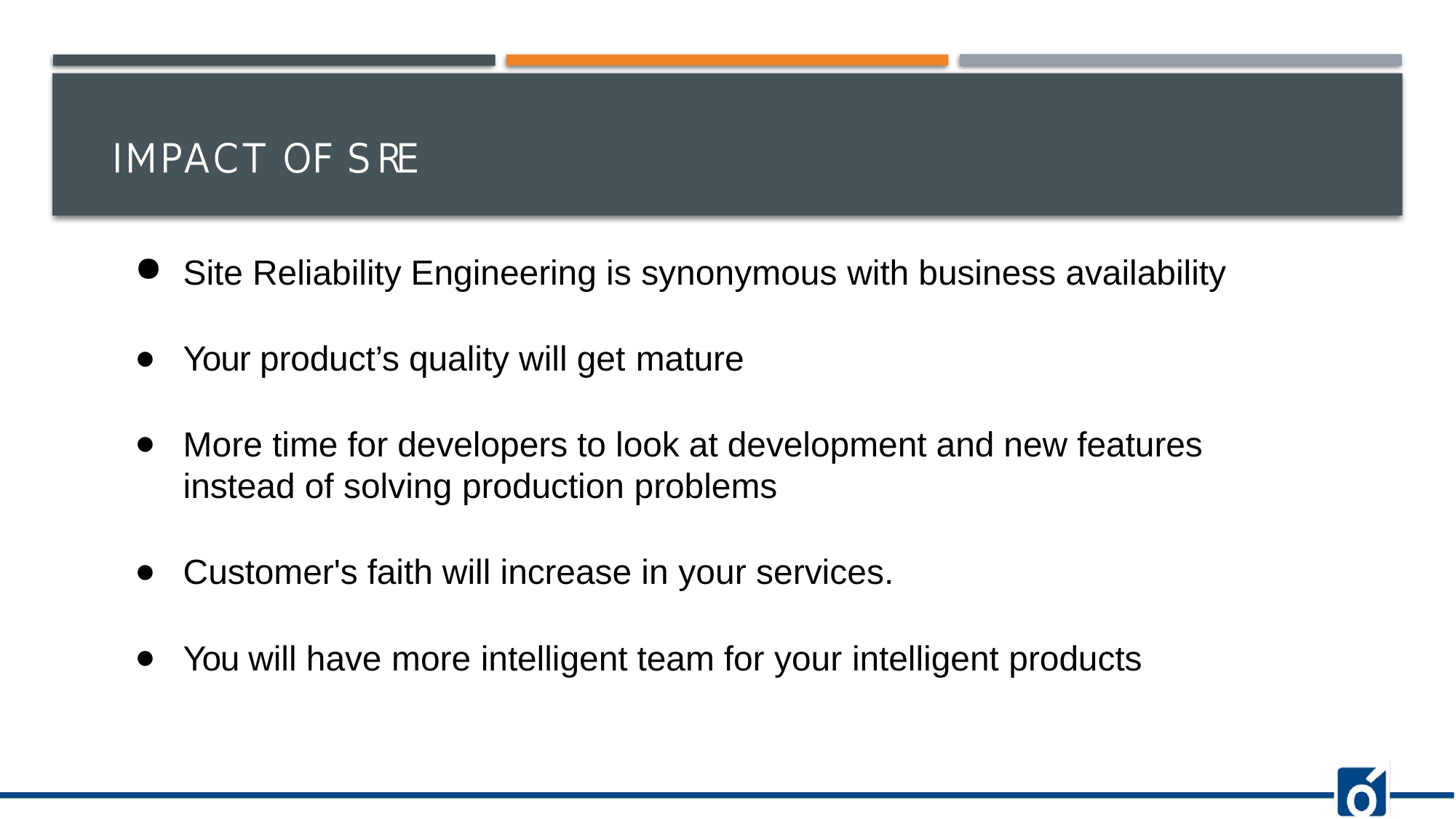

# Impact of S RE
Site Reliability Engineering is synonymous with business availability

Your product’s quality will get mature

More time for developers to look at development and new features  instead of solving production problems

Customer's faith will increase in your services.

You will have more intelligent team for your intelligent products